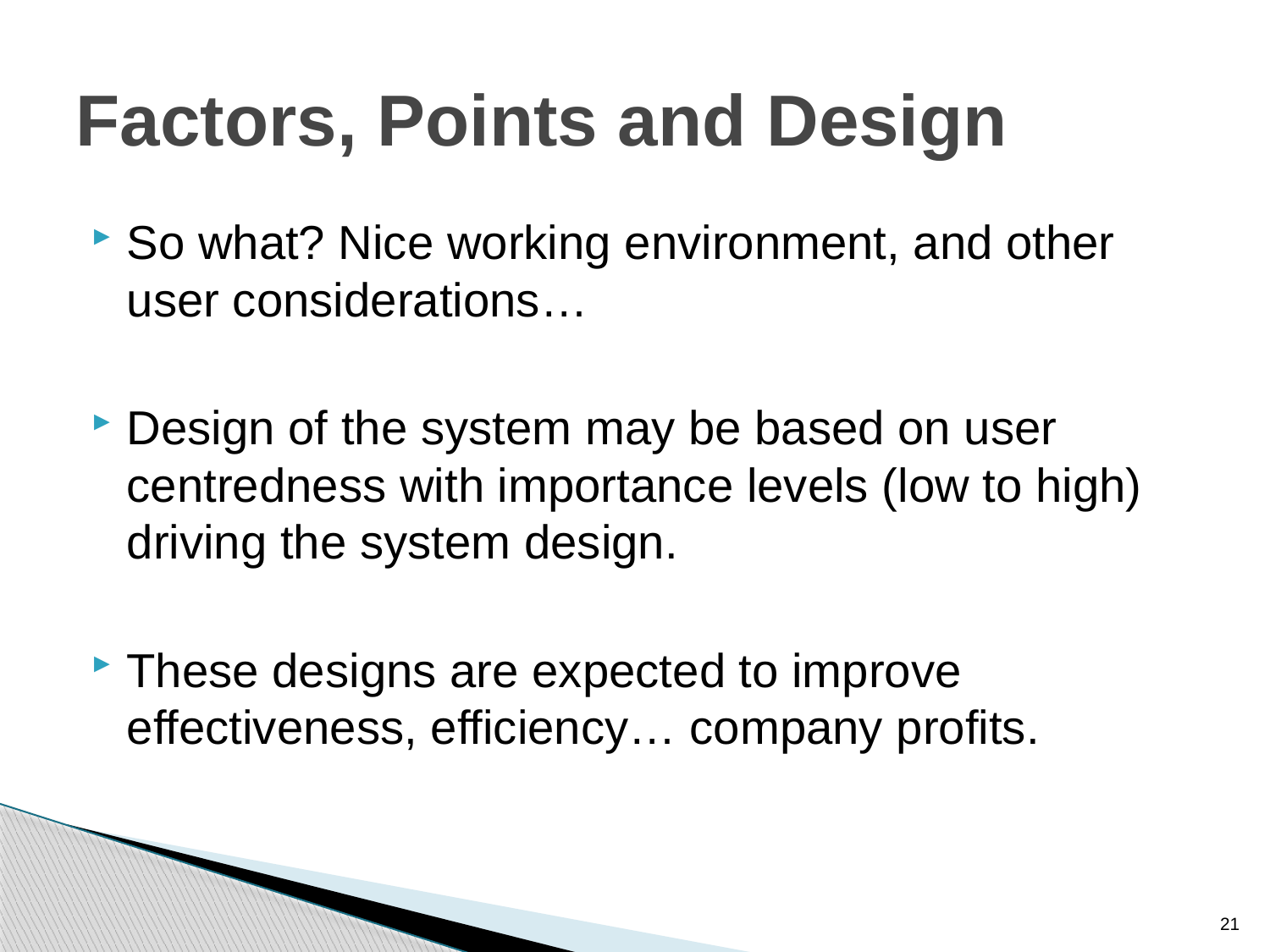

# Factors, Points and Design
So what? Nice working environment, and other user considerations…

Design of the system may be based on user centredness with importance levels (low to high) driving the system design.

These designs are expected to improve effectiveness, efficiency… company profits.
21